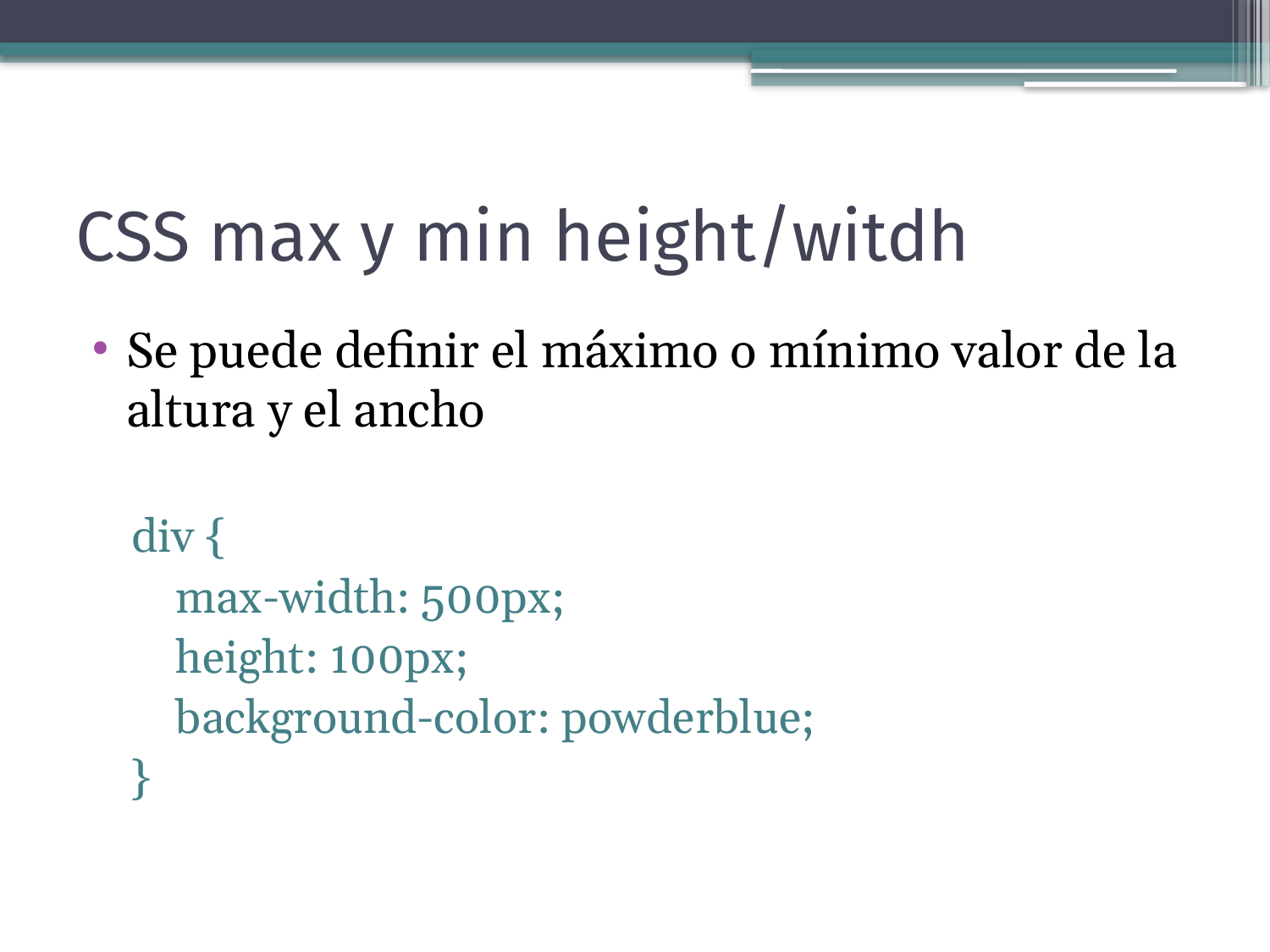

# CSS max y min height/witdh
Se puede definir el máximo o mínimo valor de la altura y el ancho

div {
    max-width: 500px;
    height: 100px;
    background-color: powderblue;
}